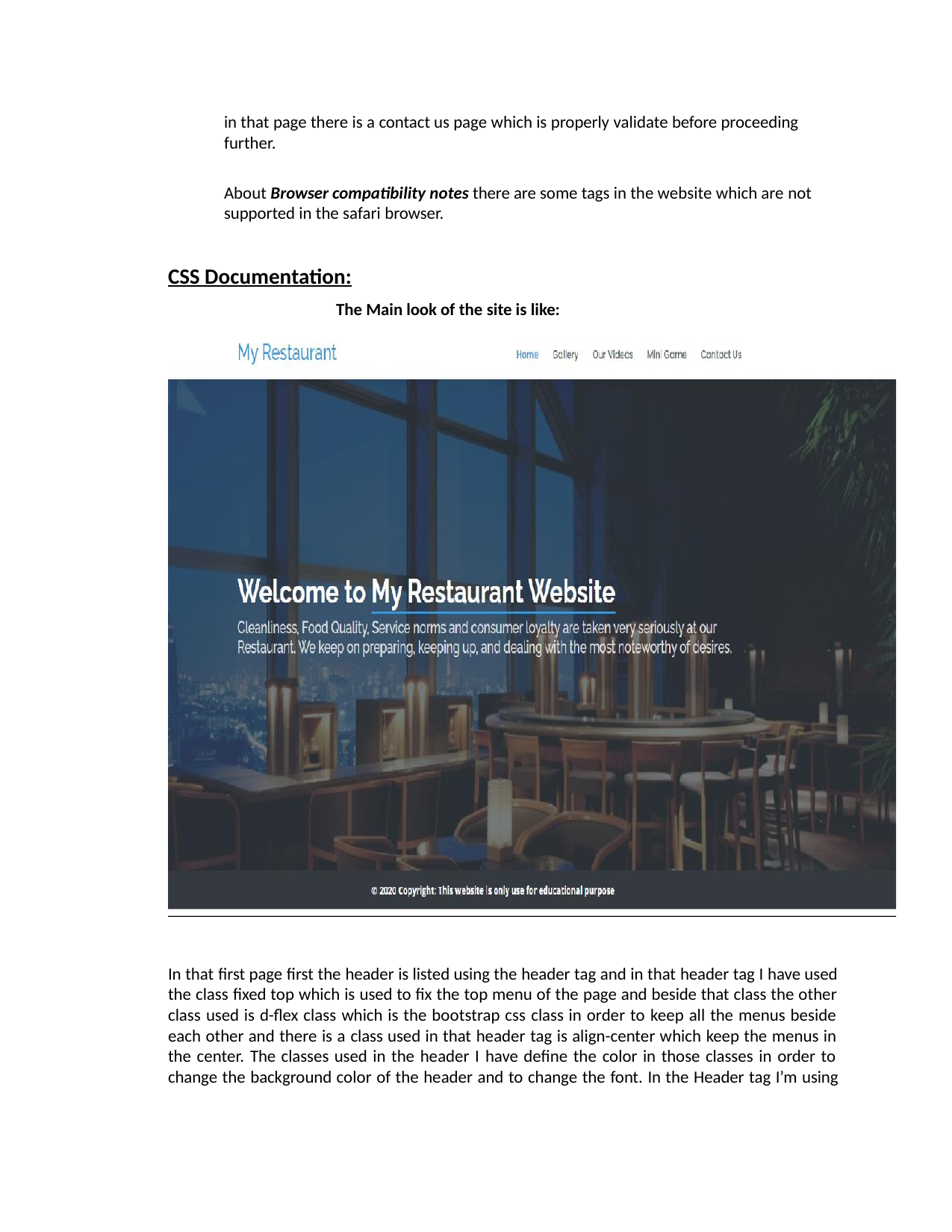

in that page there is a contact us page which is properly validate before proceeding  further.

About Browser compatibility notes there are some tags in the website which are not  supported in the safari browser.

CSS Documentation:
The Main look of the site is like:

In that first page first the header is listed using the header tag and in that header tag I have used  the class fixed top which is used to fix the top menu of the page and beside that class the other  class used is d-flex class which is the bootstrap css class in order to keep all the menus beside  each other and there is a class used in that header tag is align-center which keep the menus in  the center. The classes used in the header I have define the color in those classes in order to  change the background color of the header and to change the font. In the Header tag I’m using